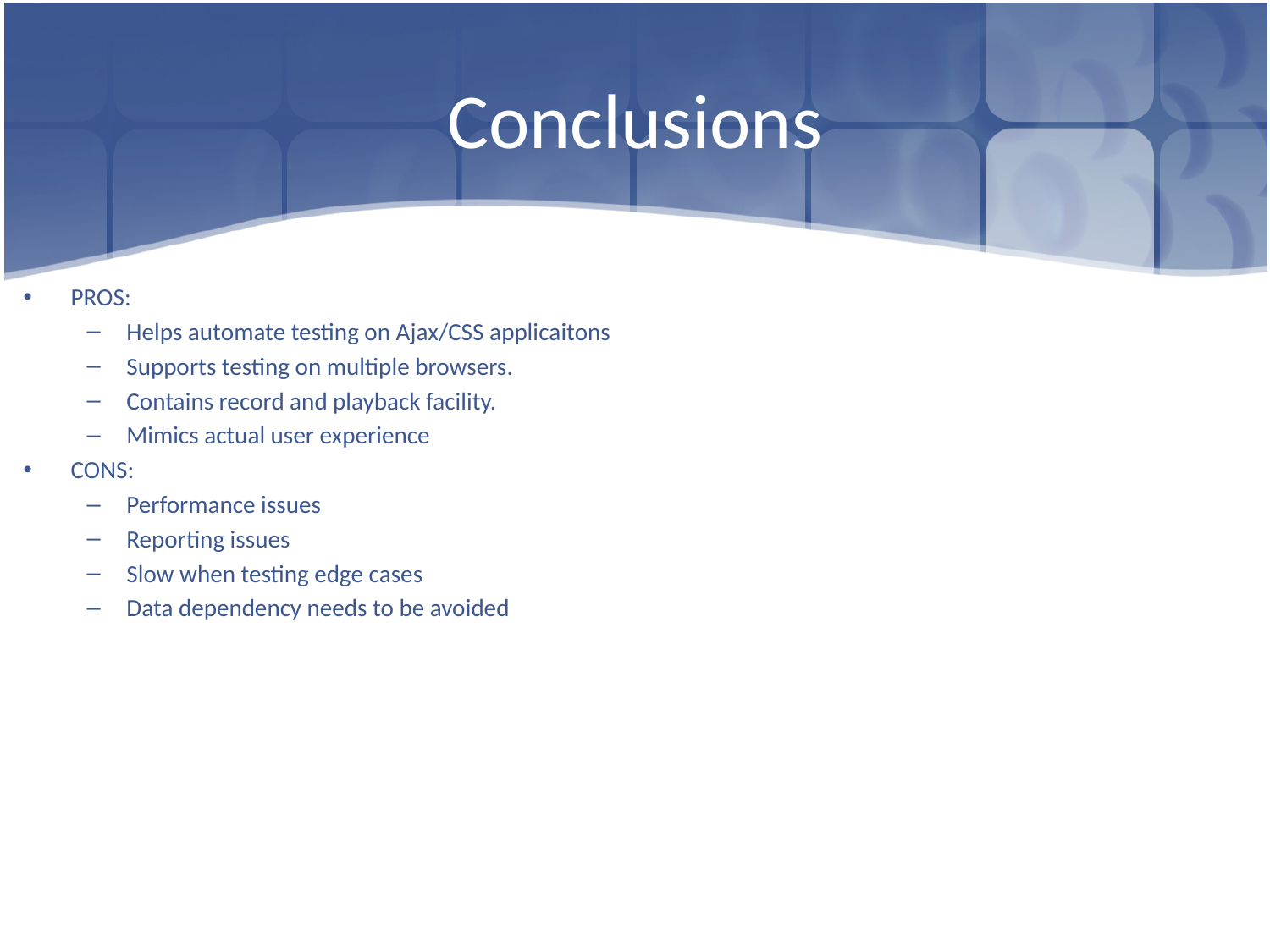

# Conclusions
PROS:
Helps automate testing on Ajax/CSS applicaitons
Supports testing on multiple browsers.
Contains record and playback facility.
Mimics actual user experience
CONS:
Performance issues
Reporting issues
Slow when testing edge cases
Data dependency needs to be avoided